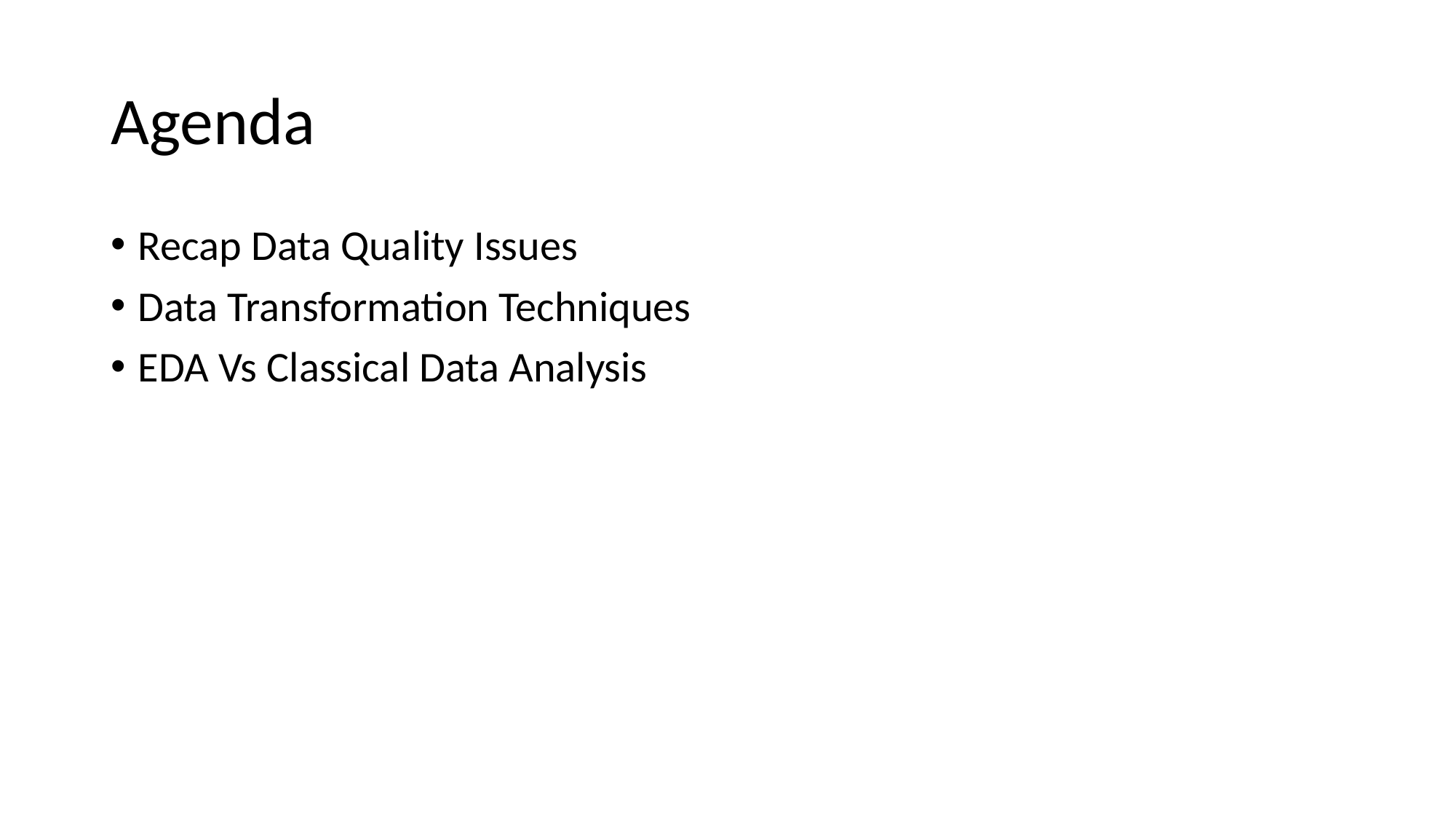

# Agenda
Recap Data Quality Issues
Data Transformation Techniques
EDA Vs Classical Data Analysis